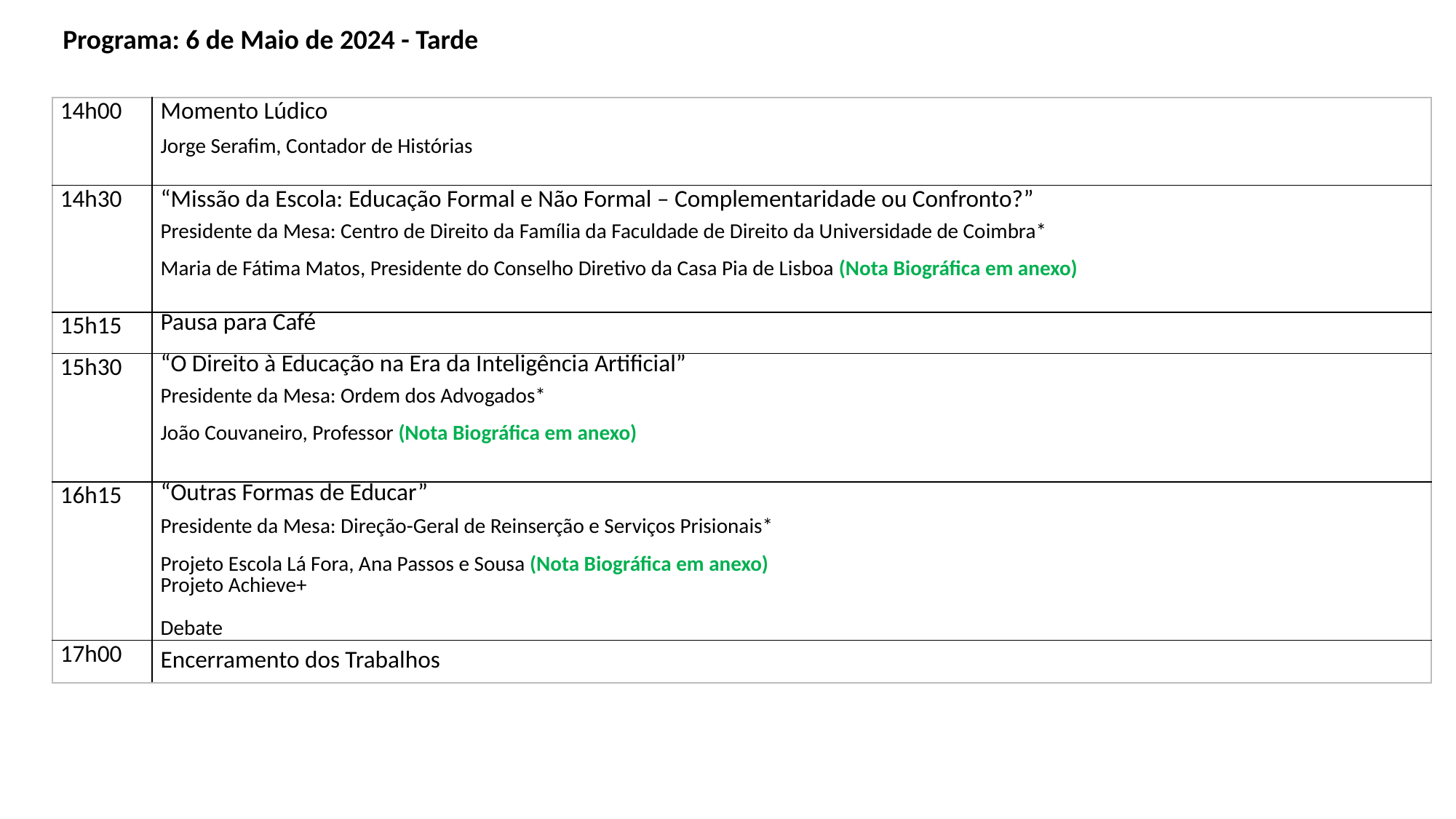

Programa: 6 de Maio de 2024 - Tarde
| 14h00 | Momento Lúdico   Jorge Serafim, Contador de Histórias |
| --- | --- |
| 14h30 | “Missão da Escola: Educação Formal e Não Formal – Complementaridade ou Confronto?” Presidente da Mesa: Centro de Direito da Família da Faculdade de Direito da Universidade de Coimbra\* Maria de Fátima Matos, Presidente do Conselho Diretivo da Casa Pia de Lisboa (Nota Biográfica em anexo) |
| 15h15 | Pausa para Café |
| 15h30 | “O Direito à Educação na Era da Inteligência Artificial” Presidente da Mesa: Ordem dos Advogados\* João Couvaneiro, Professor (Nota Biográfica em anexo) |
| 16h15 | “Outras Formas de Educar” Presidente da Mesa: Direção-Geral de Reinserção e Serviços Prisionais\* Projeto Escola Lá Fora, Ana Passos e Sousa (Nota Biográfica em anexo) Projeto Achieve+ Debate |
| 17h00 | Encerramento dos Trabalhos |